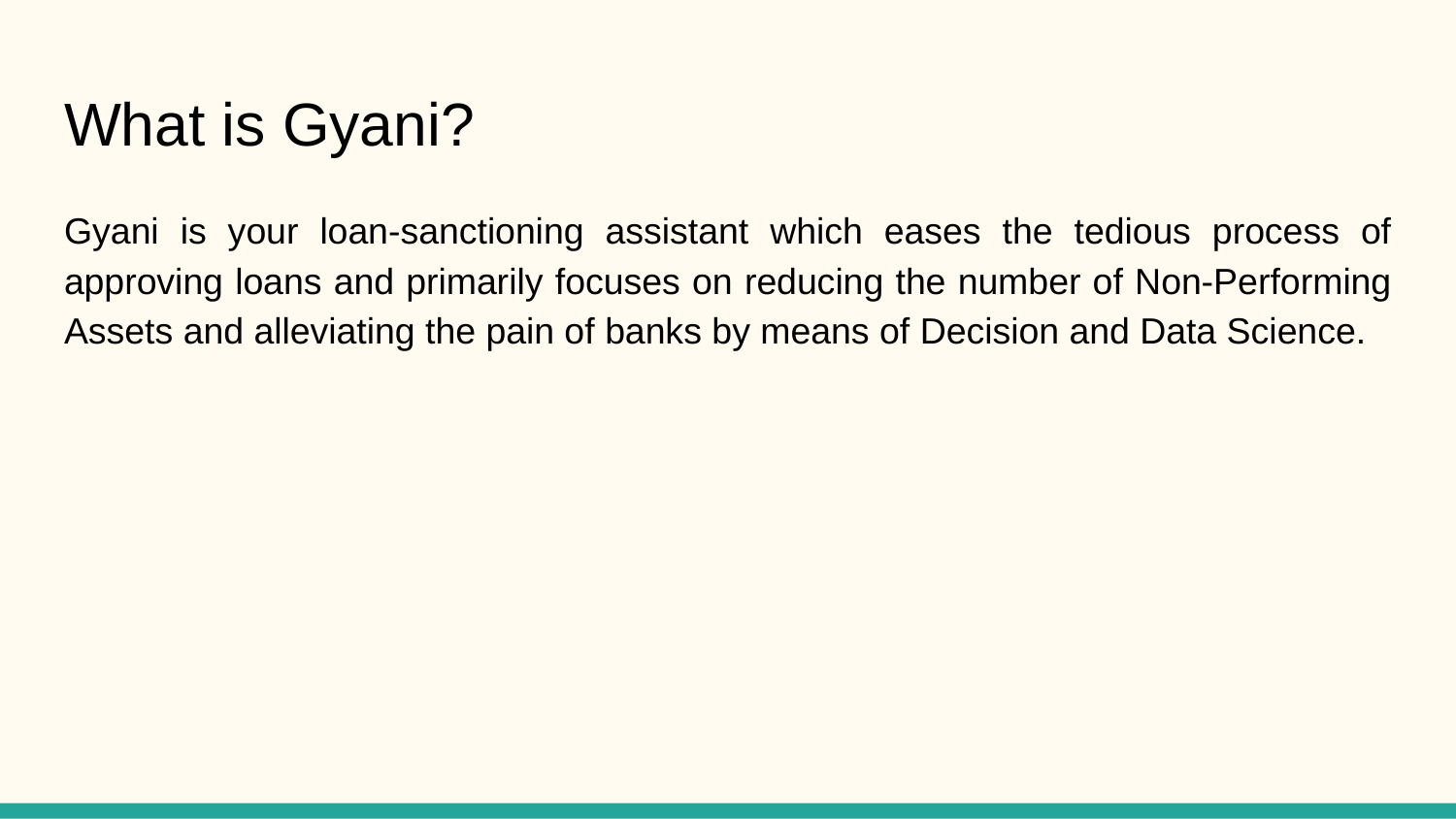

# What is Gyani?
Gyani is your loan-sanctioning assistant which eases the tedious process of approving loans and primarily focuses on reducing the number of Non-Performing Assets and alleviating the pain of banks by means of Decision and Data Science.